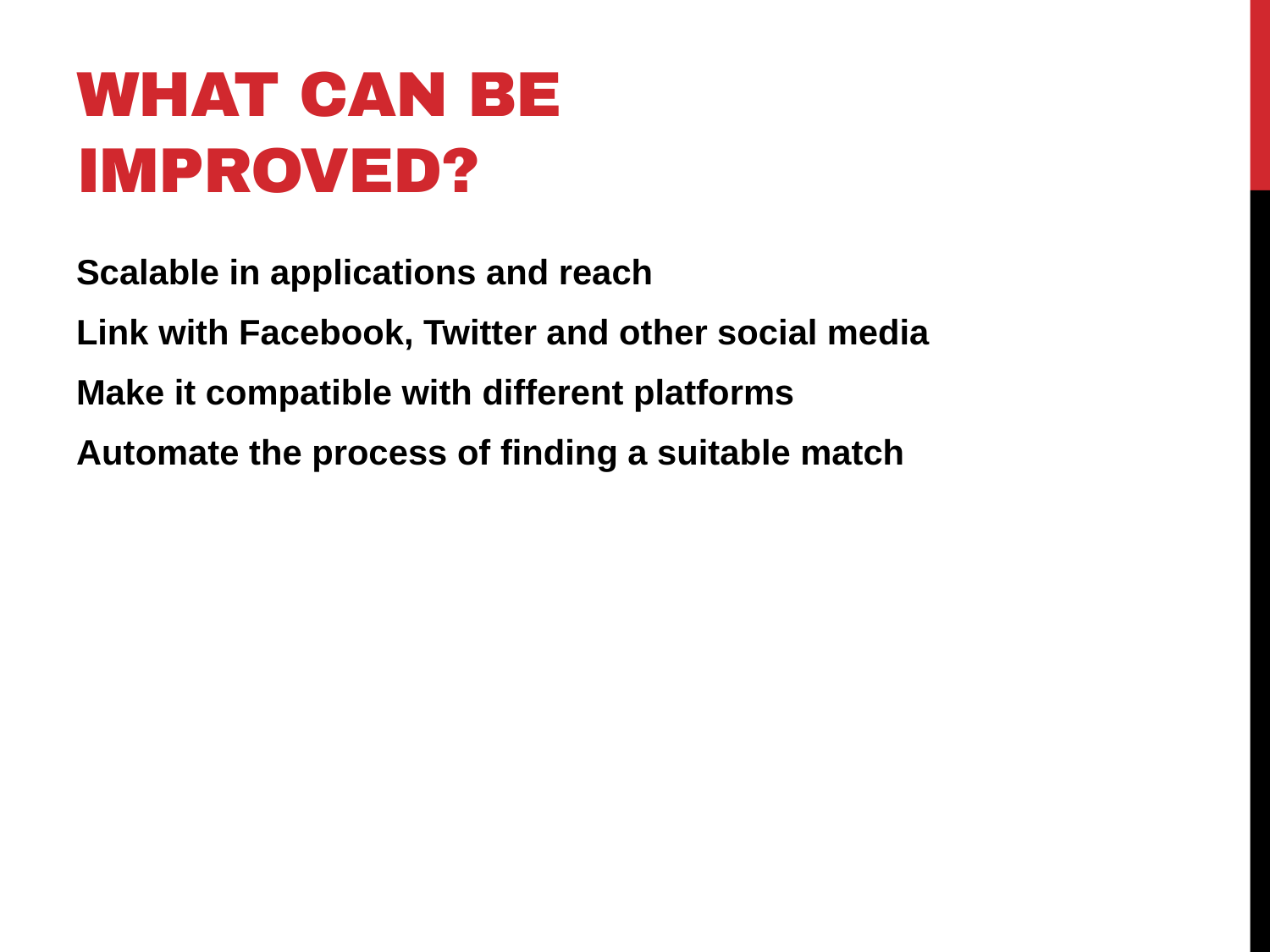

# What can be improved?
Scalable in applications and reach
Link with Facebook, Twitter and other social media
Make it compatible with different platforms
Automate the process of finding a suitable match